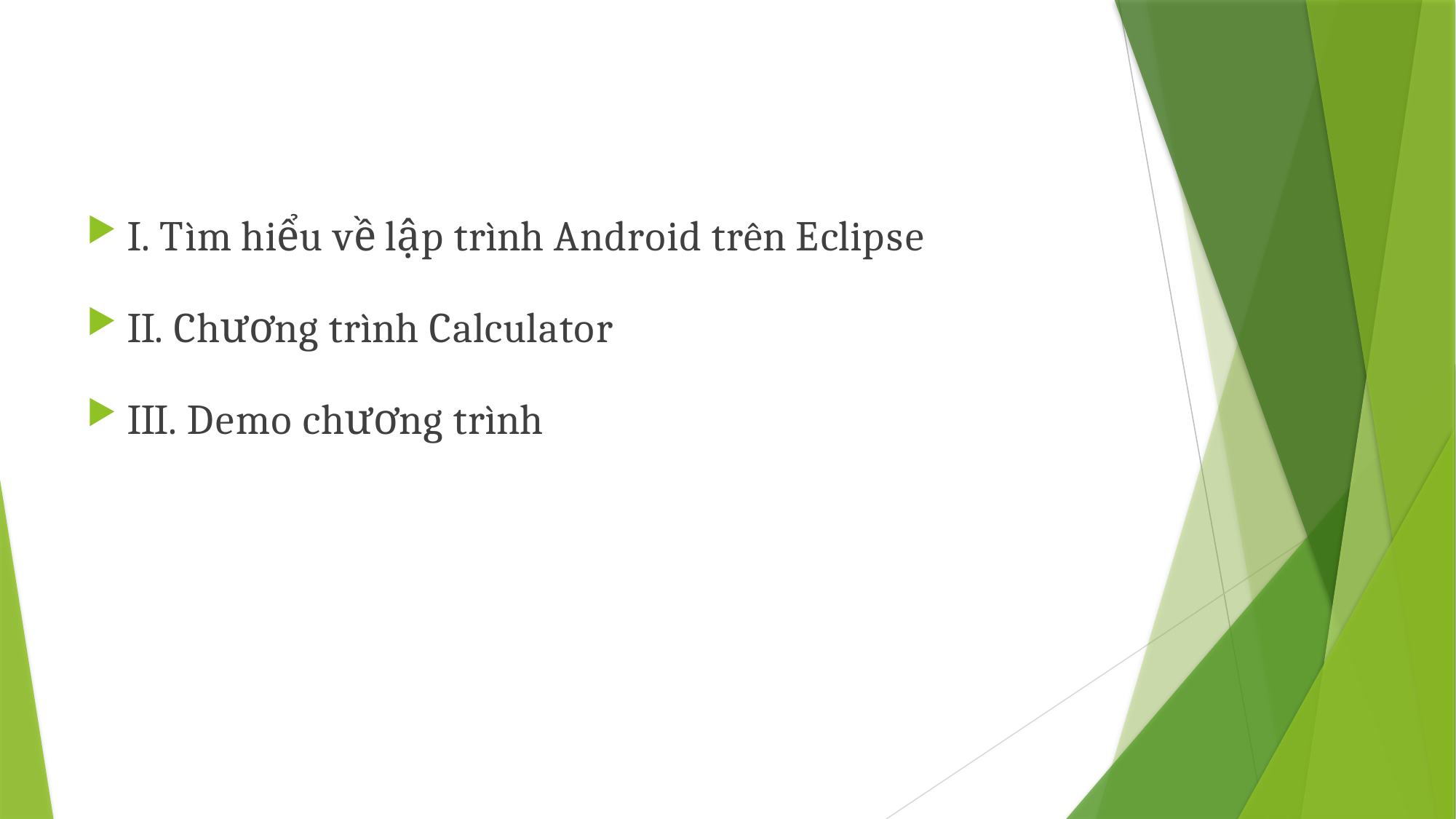

I. Tìm hiểu về lập trình Android trên Eclipse
II. Chương trình Calculator
III. Demo chương trình